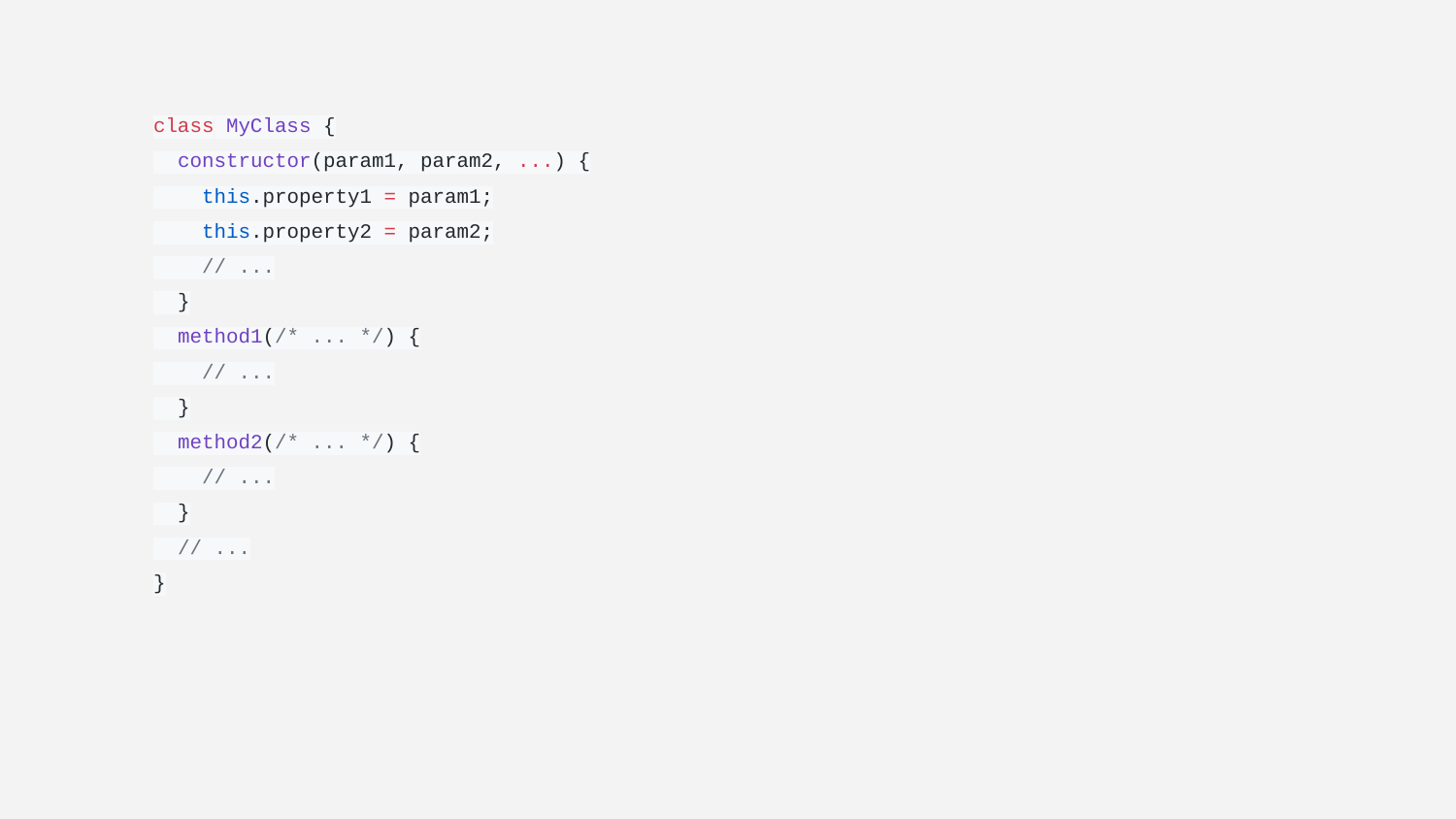

class MyClass {
  constructor(param1, param2, ...) {
    this.property1 = param1;
    this.property2 = param2;
    // ...
  }
  method1(/* ... */) {
    // ...
  }
  method2(/* ... */) {
    // ...
  }
  // ...
}